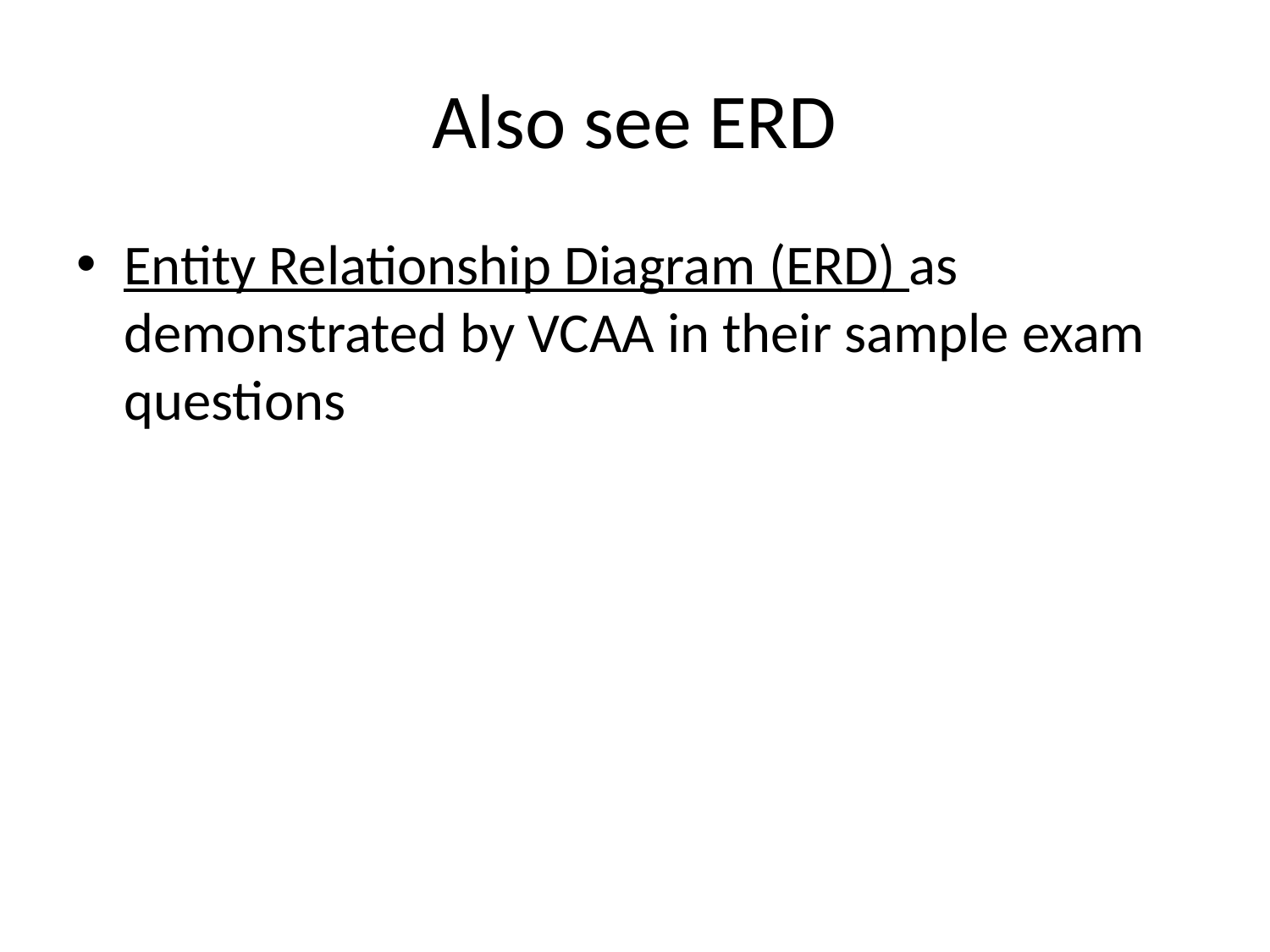

# Also see ERD
Entity Relationship Diagram (ERD) as demonstrated by VCAA in their sample exam questions